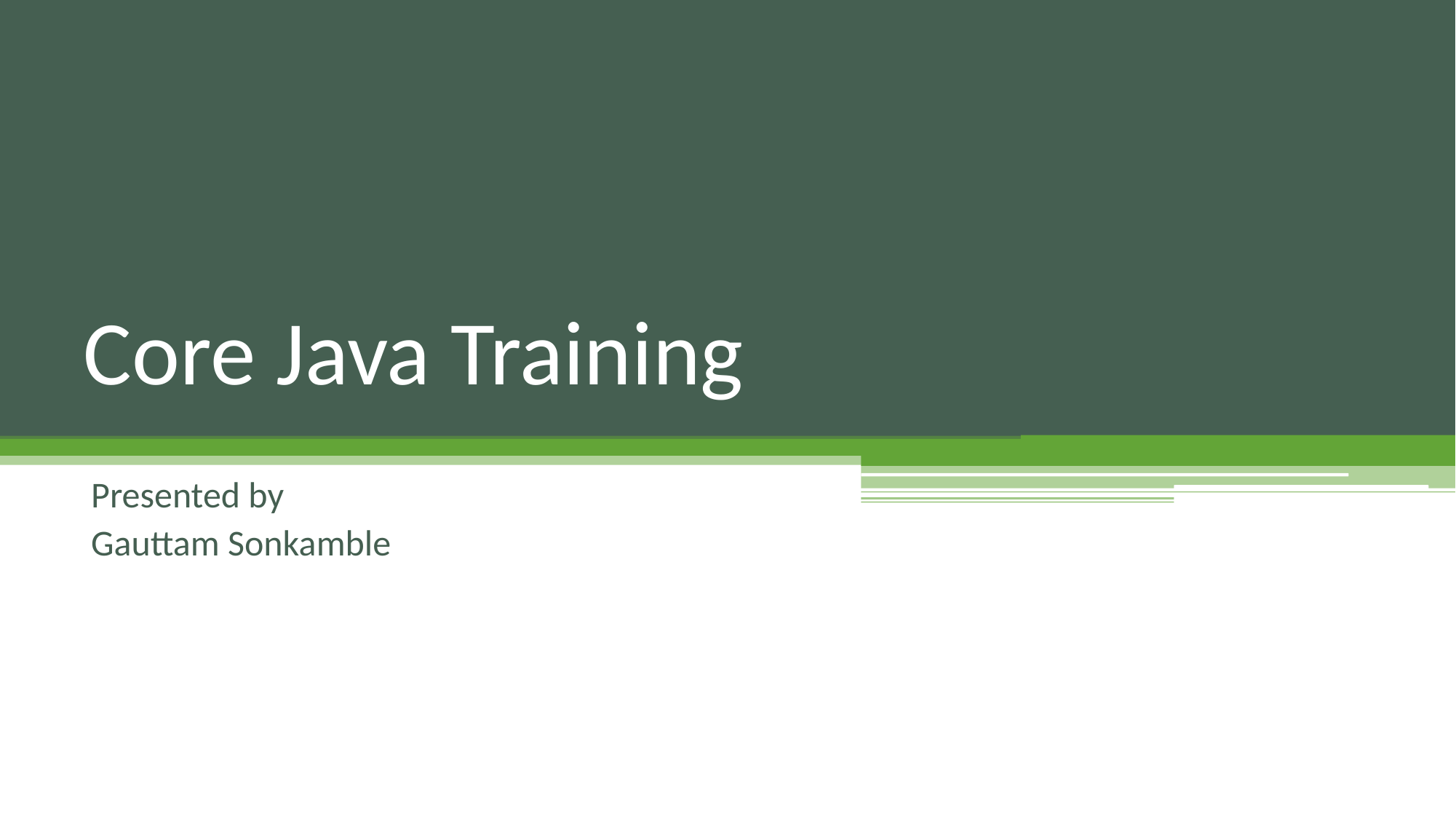

# Core Java Training
Presented by
Gauttam Sonkamble